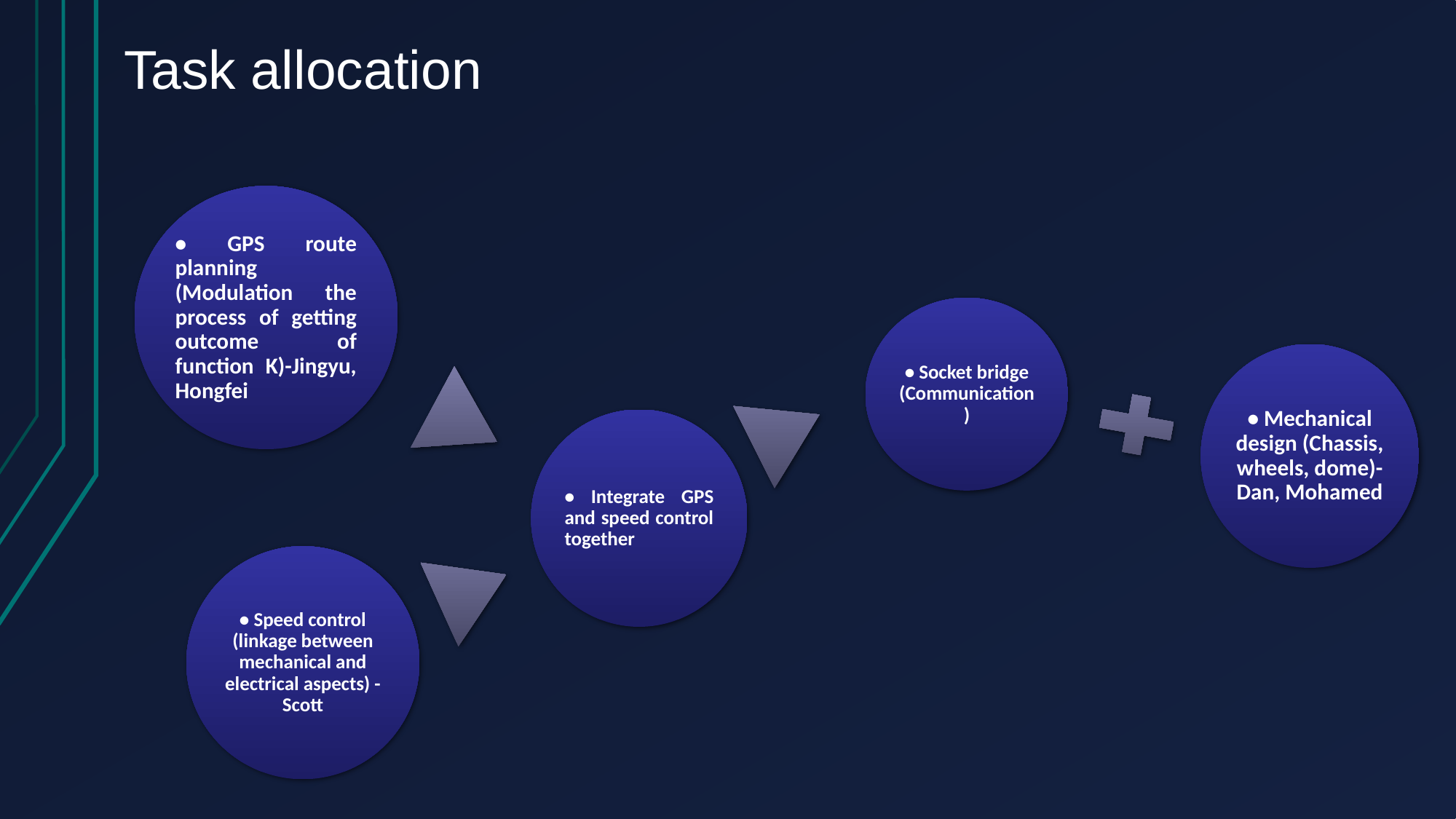

# Task allocation
• GPS route planning (Modulation the process of getting outcome of function K)-Jingyu, Hongfei
• Integrate GPS and speed control together
• Speed control (linkage between mechanical and electrical aspects) -Scott
• Socket bridge (Communication)
• Mechanical design (Chassis, wheels, dome)- Dan, Mohamed